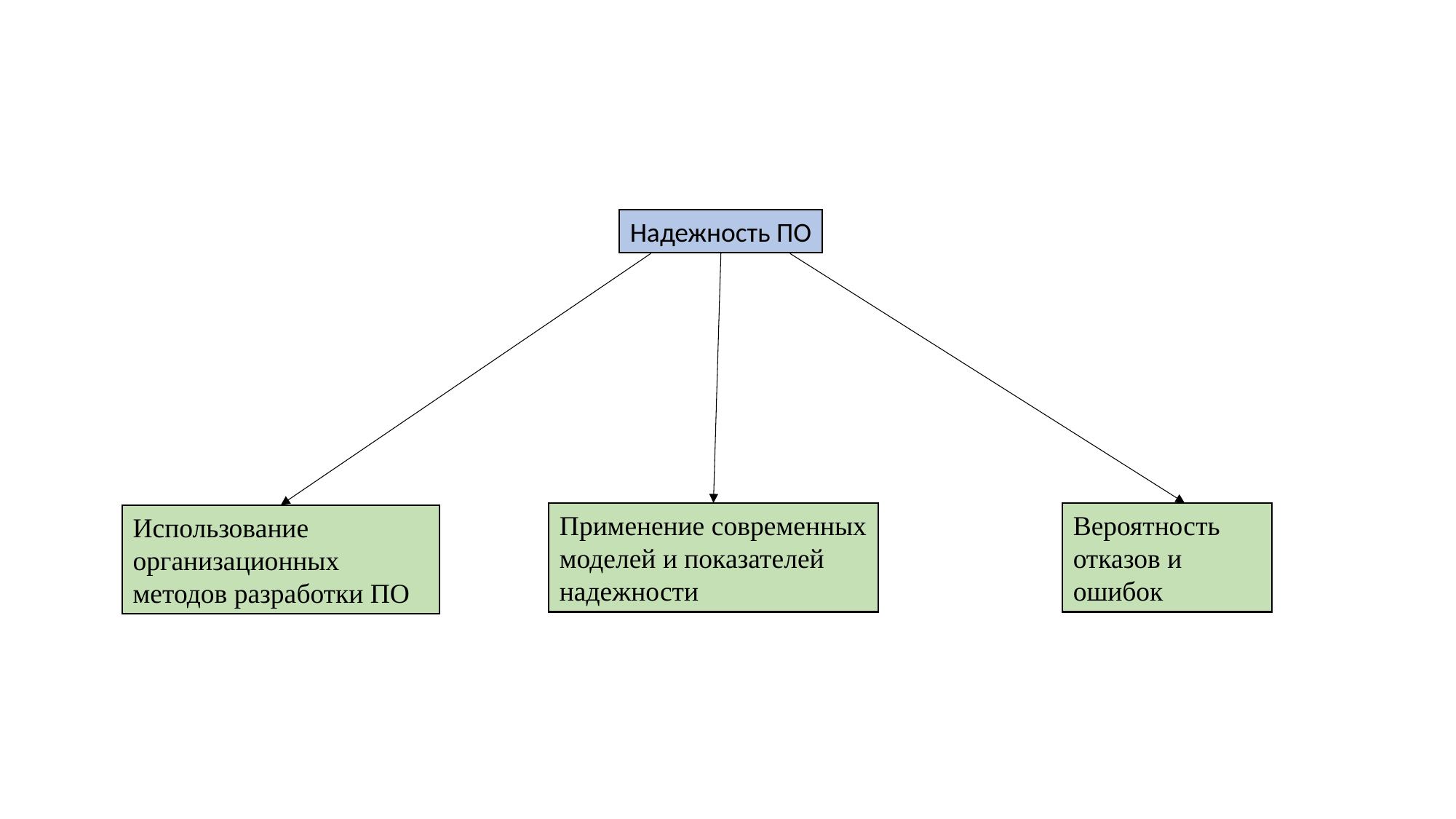

Надежность ПО
Применение современных моделей и показателей надежности
Вероятность отказов и ошибок
Использование организационных методов разработки ПО